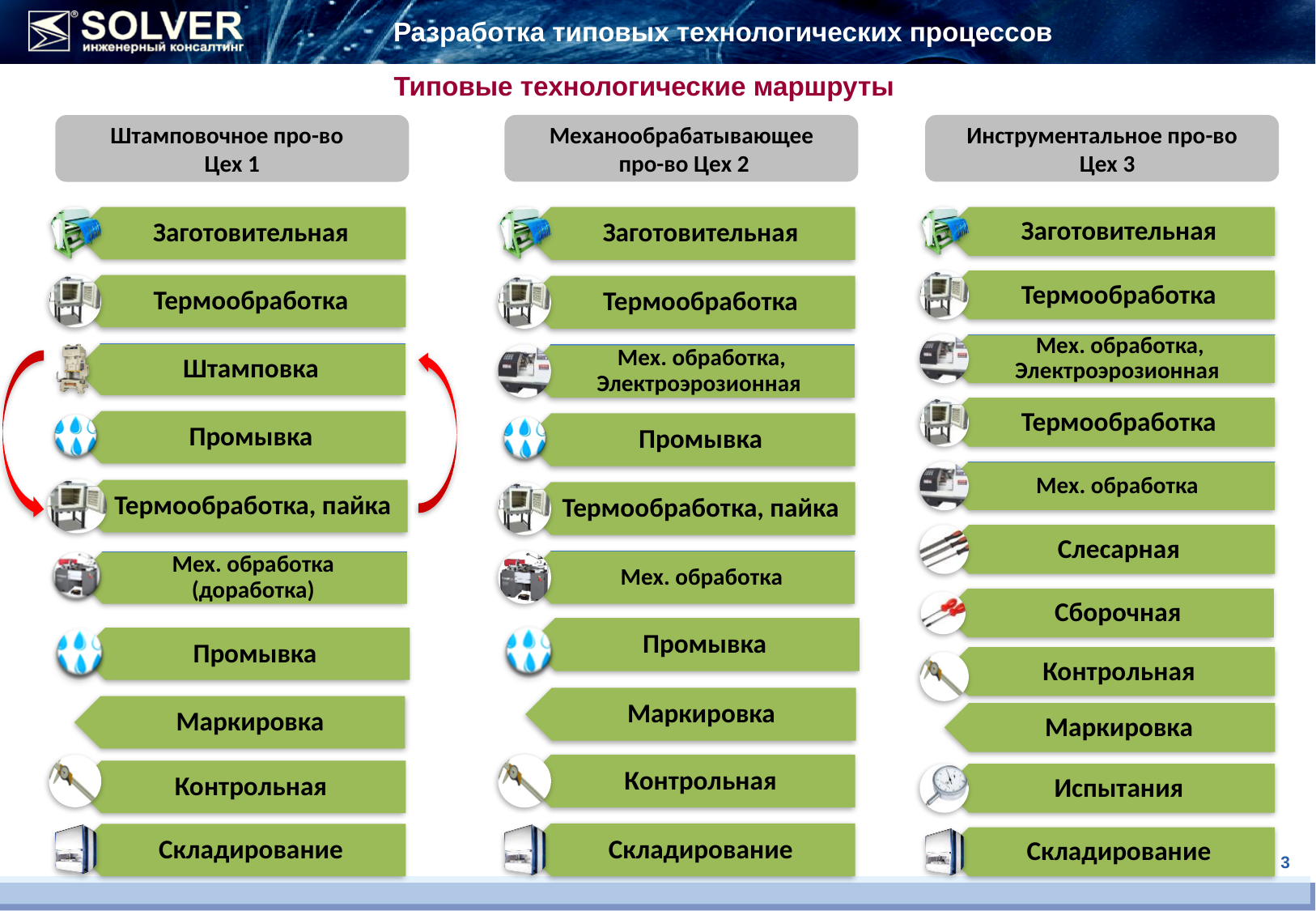

Разработка типовых технологических процессов
Типовые технологические маршруты
Механообрабатывающее
 про-во Цех 2
Заготовительная

Термообработка

Мех. обработка, Электроэрозионная

Промывка

Термообработка, пайка

Мех. обработка

Промывка

Контрольная

Складирование
Маркировка
Инструментальное про-во
  Цех 3
Заготовительная

Термообработка

Мех. обработка, Электроэрозионная

Термообработка

Мех. обработка

Слесарная

Сборочная

Контрольная

Испытания

Складирование
Маркировка
Штамповочное про-во
Цех 1
Заготовительная

Термообработка

Штамповка

Промывка

Термообработка, пайка

Мех. обработка (доработка)

Промывка

Контрольная

Складирование

Маркировка
3